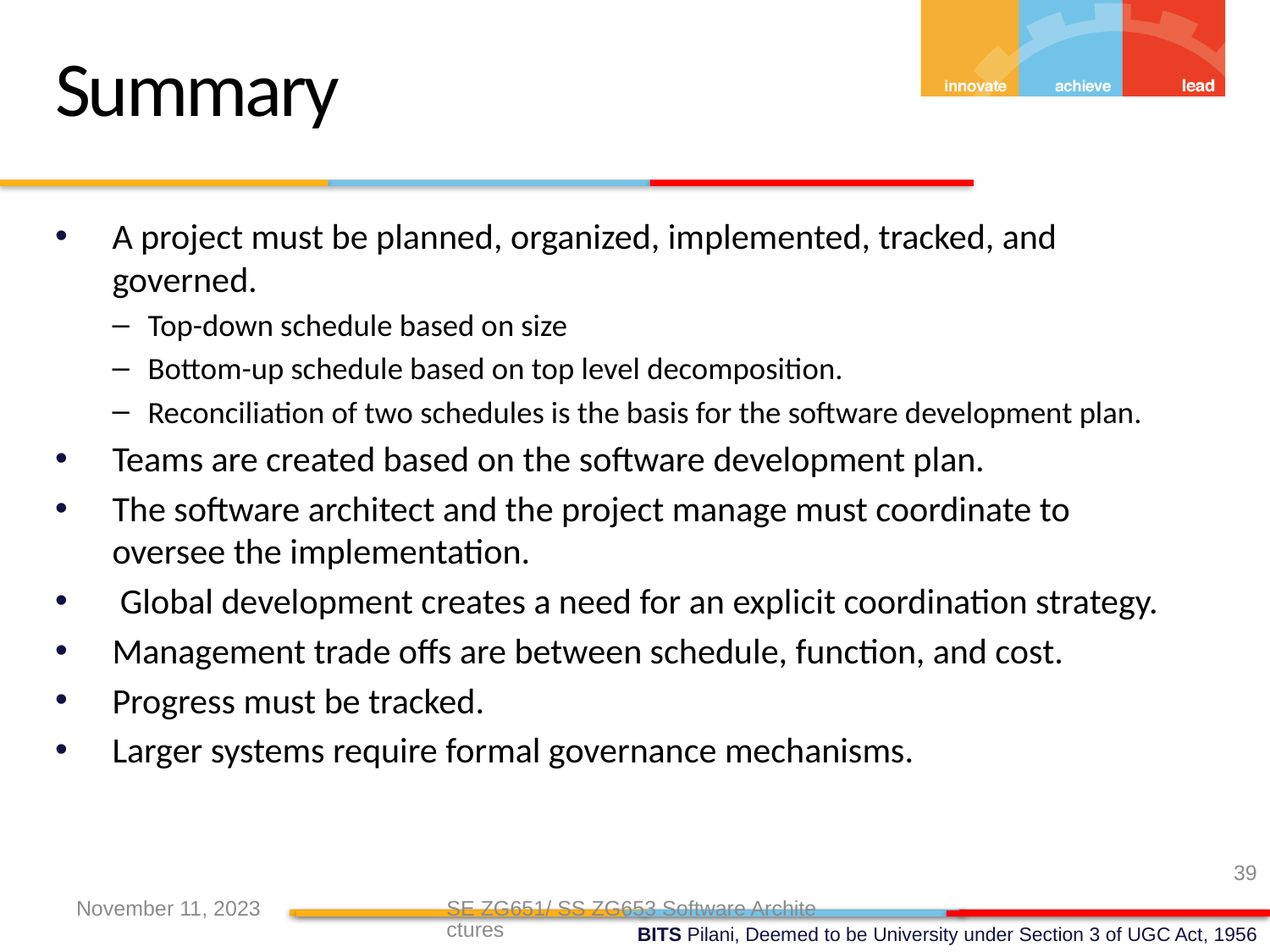

Summary
A project must be planned, organized, implemented, tracked, and governed.
Top-down schedule based on size
Bottom-up schedule based on top level decomposition.
Reconciliation of two schedules is the basis for the software development plan.
Teams are created based on the software development plan.
The software architect and the project manage must coordinate to oversee the implementation.
 Global development creates a need for an explicit coordination strategy.
Management trade offs are between schedule, function, and cost.
Progress must be tracked.
Larger systems require formal governance mechanisms.
39
November 11, 2023
SE ZG651/ SS ZG653 Software Architectures